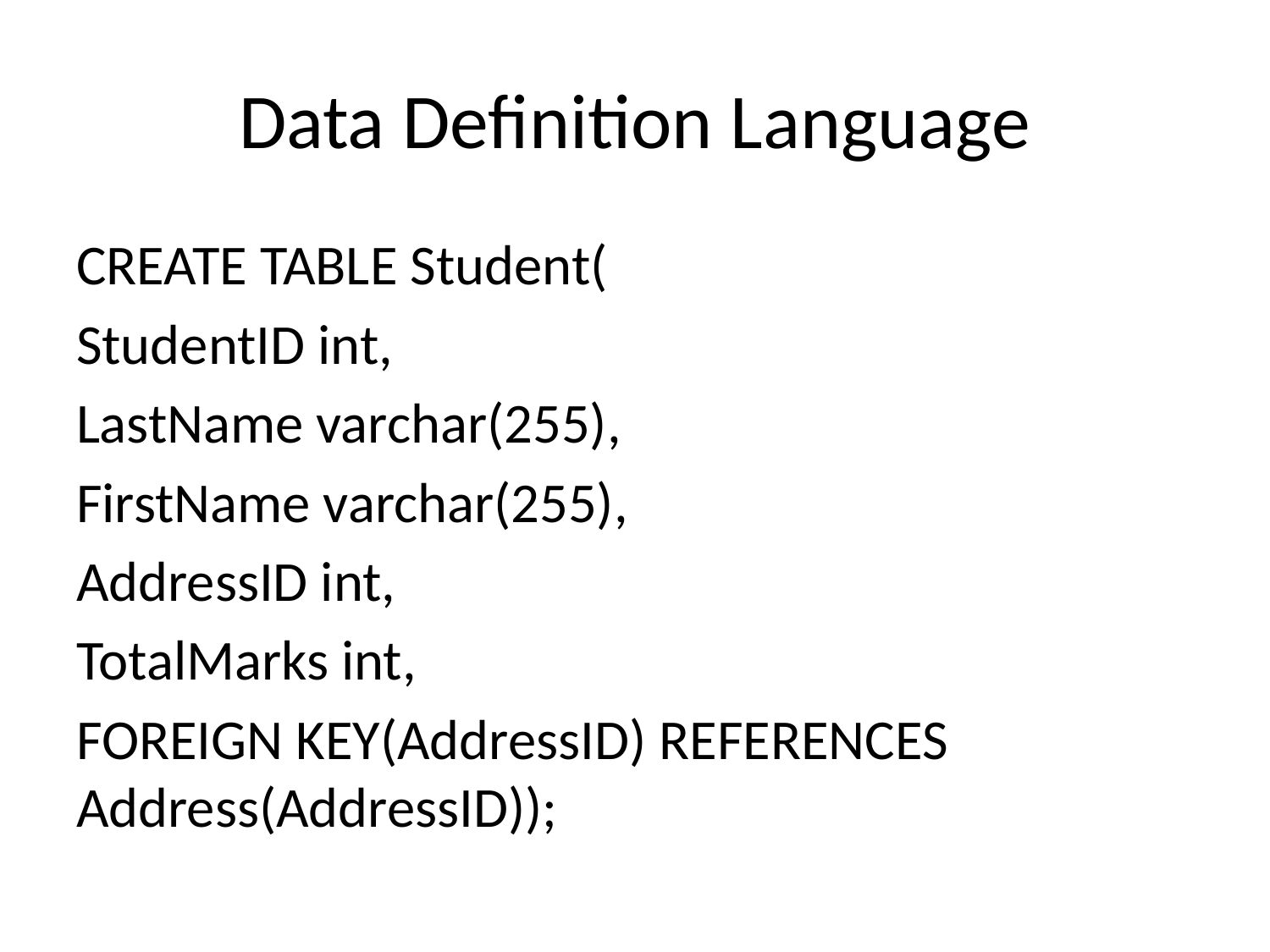

# Data Definition Language
CREATE TABLE Student(
StudentID int,
LastName varchar(255),
FirstName varchar(255),
AddressID int,
TotalMarks int,
FOREIGN KEY(AddressID) REFERENCES Address(AddressID));